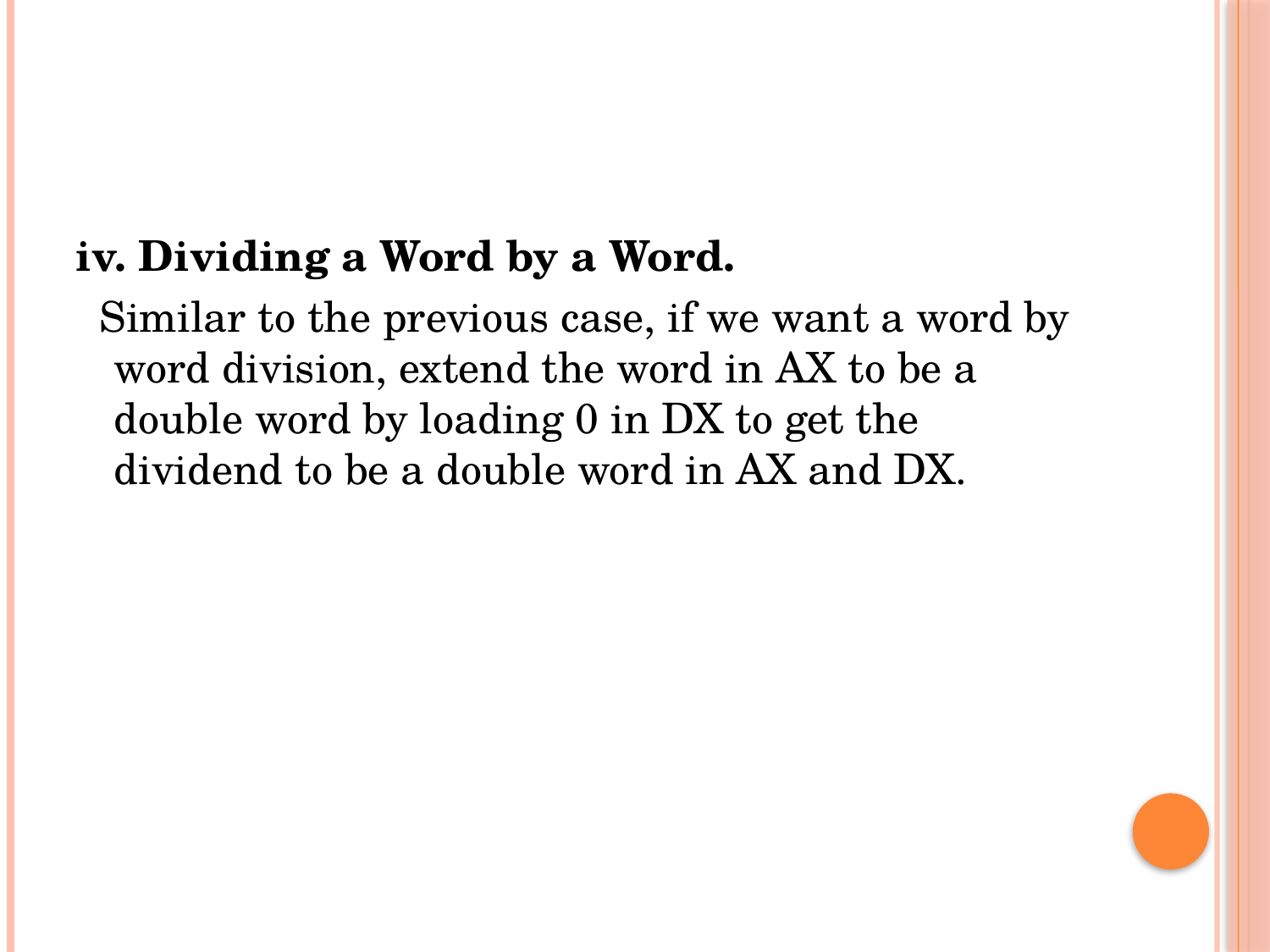

iv. Dividing a Word by a Word.
  Similar to the previous case, if we want a word by word division, extend the word in AX to be a double word by loading 0 in DX to get the dividend to be a double word in AX and DX.